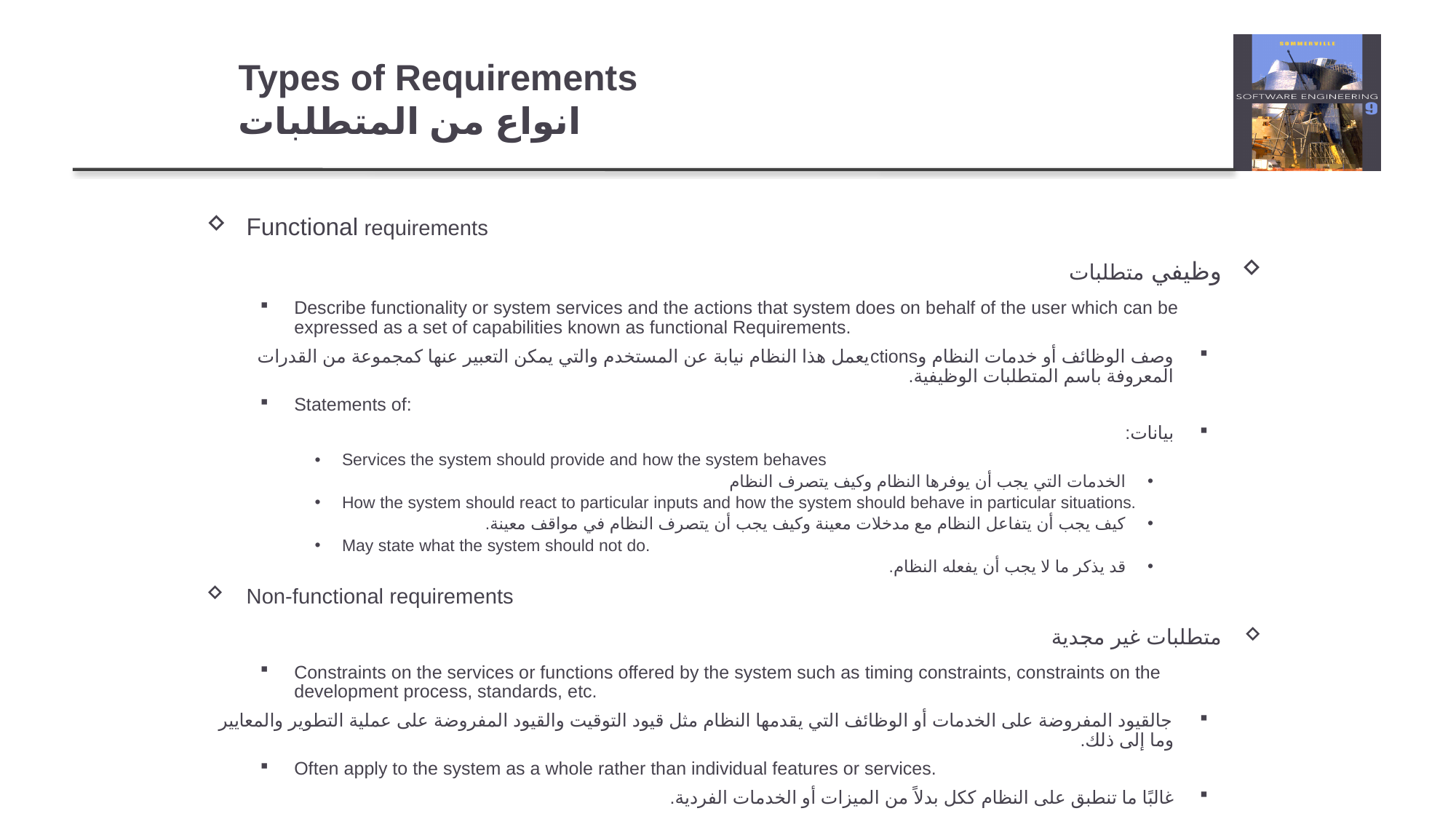

# Types of Requirements انواع من المتطلبات
Functional requirements
وظيفي متطلبات
Describe functionality or system services and the actions that system does on behalf of the user which can be expressed as a set of capabilities known as functional Requirements.
وصف الوظائف أو خدمات النظام وctionsيعمل هذا النظام نيابة عن المستخدم والتي يمكن التعبير عنها كمجموعة من القدرات المعروفة باسم المتطلبات الوظيفية.
Statements of:
بيانات:
Services the system should provide and how the system behaves
الخدمات التي يجب أن يوفرها النظام وكيف يتصرف النظام
How the system should react to particular inputs and how the system should behave in particular situations.
كيف يجب أن يتفاعل النظام مع مدخلات معينة وكيف يجب أن يتصرف النظام في مواقف معينة.
May state what the system should not do.
قد يذكر ما لا يجب أن يفعله النظام.
Non-functional requirements
متطلبات غير مجدية
Constraints on the services or functions offered by the system such as timing constraints, constraints on the development process, standards, etc.
جالقيود المفروضة على الخدمات أو الوظائف التي يقدمها النظام مثل قيود التوقيت والقيود المفروضة على عملية التطوير والمعايير وما إلى ذلك.
Often apply to the system as a whole rather than individual features or services.
غالبًا ما تنطبق على النظام ككل بدلاً من الميزات أو الخدمات الفردية.